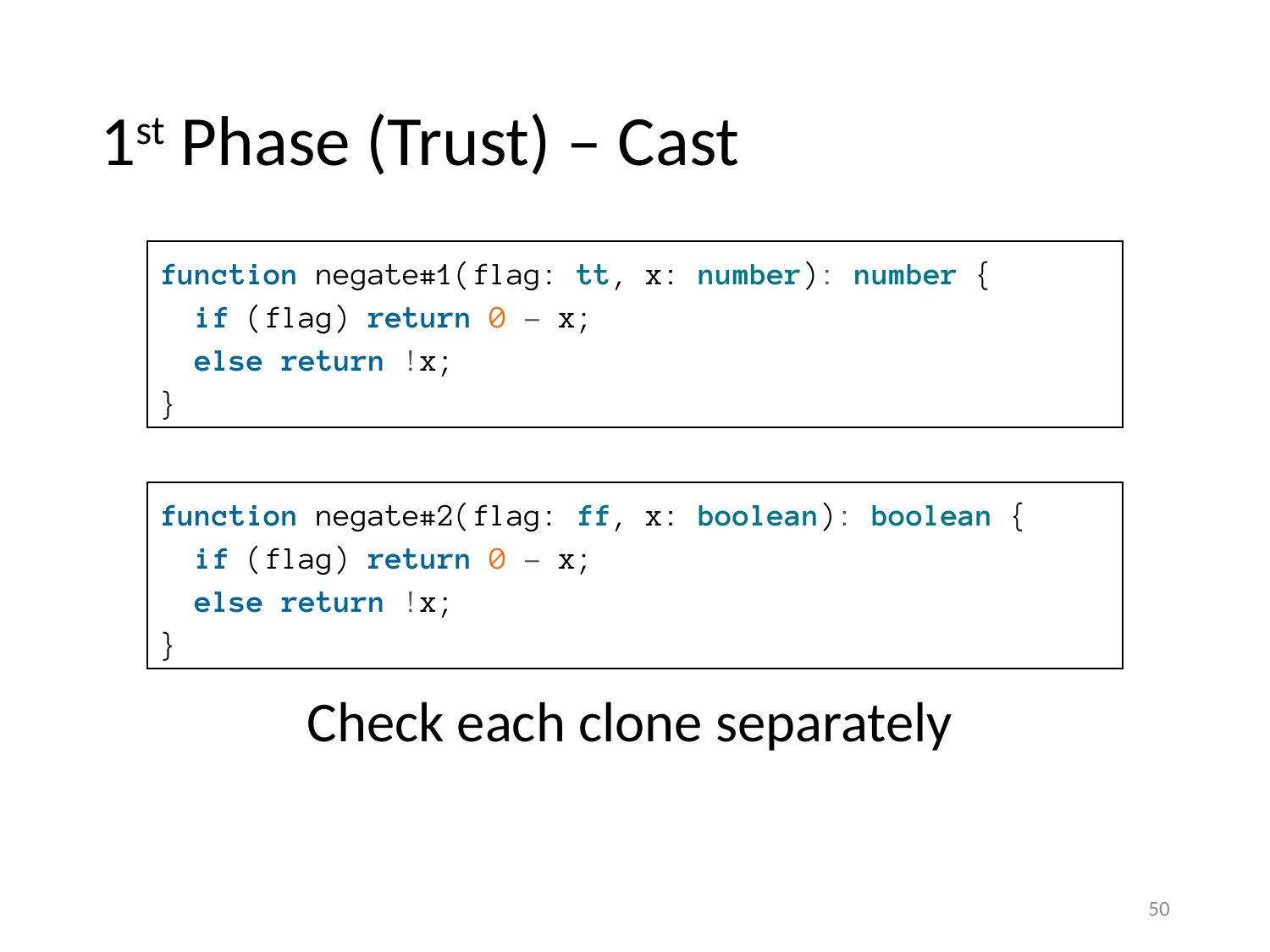

# 1st Phase (Trust) – Cast
function negate#1(flag: tt, x: number): number {
  if (flag) return 0 - x;
  else return !x;
}
function negate#2(flag: ff, x: boolean): boolean {
  if (flag) return 0 - x;
  else return !x;
}
Check each clone separately
50